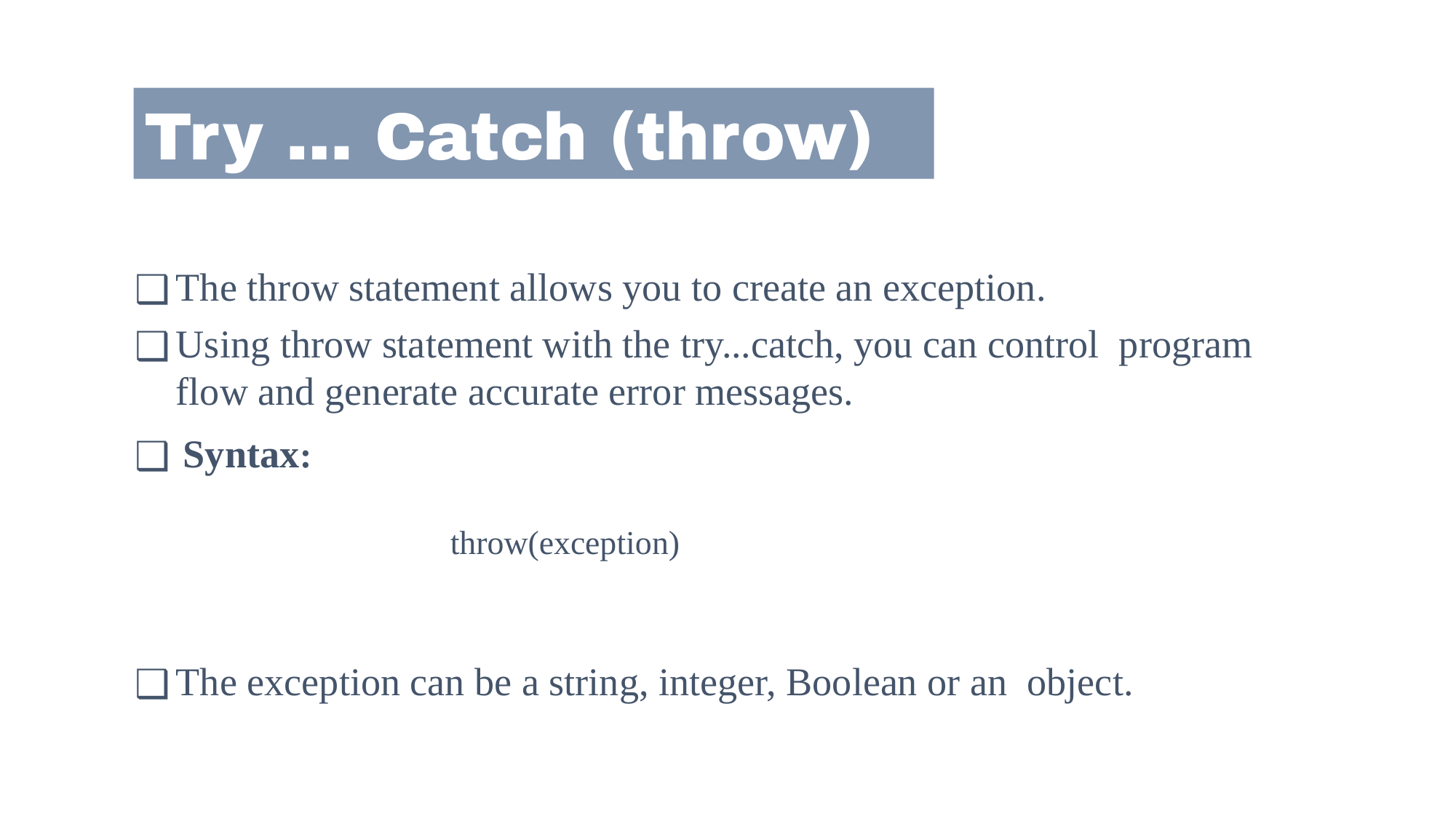

Try … Catch (throw)
The throw statement allows you to create an exception.
Using throw statement with the try...catch, you can control  program flow and generate accurate error messages.
Syntax:

throw(exception)

The exception can be a string, integer, Boolean or an  object.